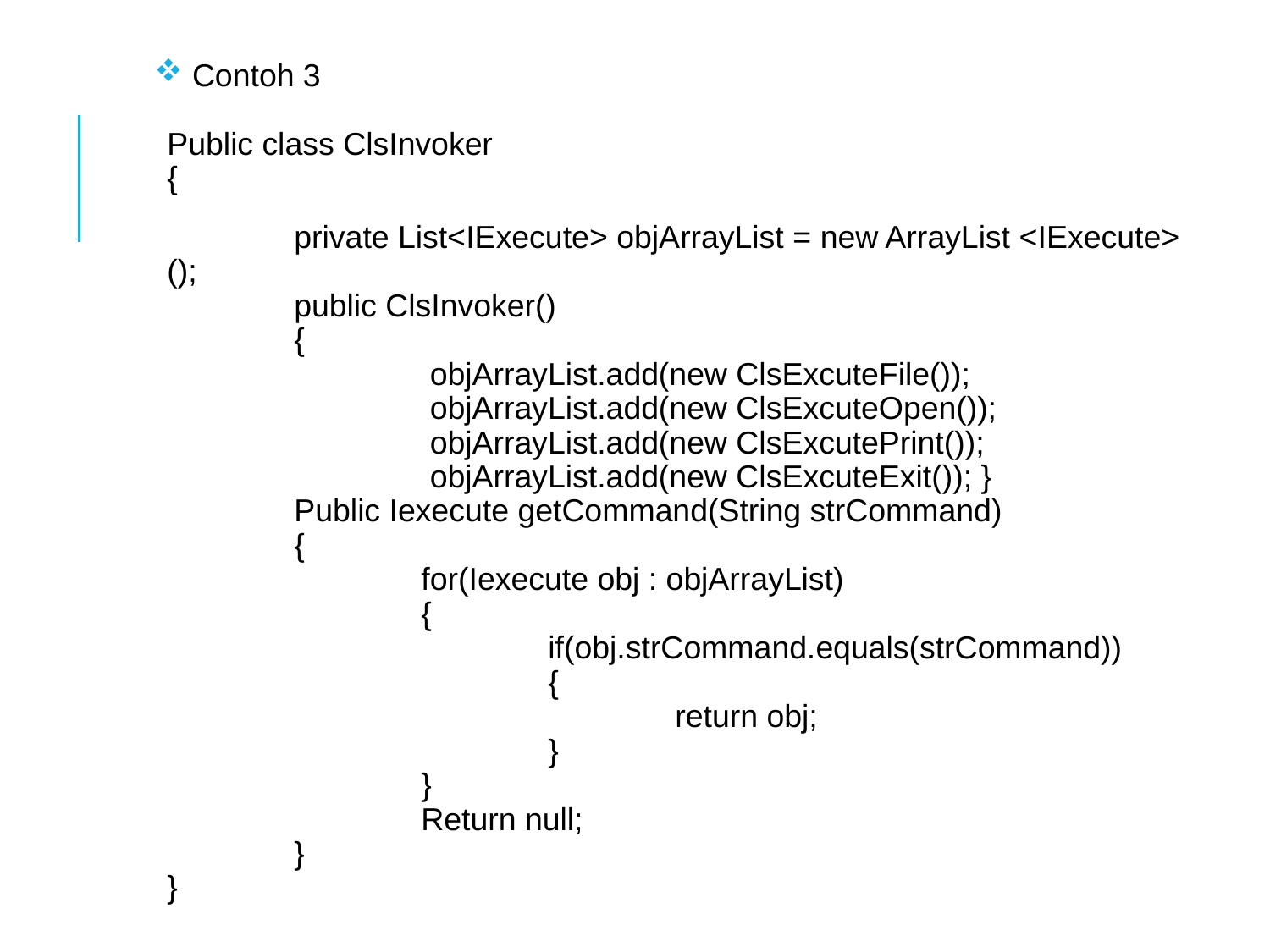

Contoh 3
Public class ClsInvoker
{
		private List<IExecute> objArrayList = new ArrayList <IExecute> ();
	public ClsInvoker()
	{
		 objArrayList.add(new ClsExcuteFile());
		 objArrayList.add(new ClsExcuteOpen());
		 objArrayList.add(new ClsExcutePrint());
		 objArrayList.add(new ClsExcuteExit()); }
	Public Iexecute getCommand(String strCommand)
	{
		for(Iexecute obj : objArrayList)
		{
			if(obj.strCommand.equals(strCommand))
			{
				return obj;
			}
		}
		Return null;
	}
}